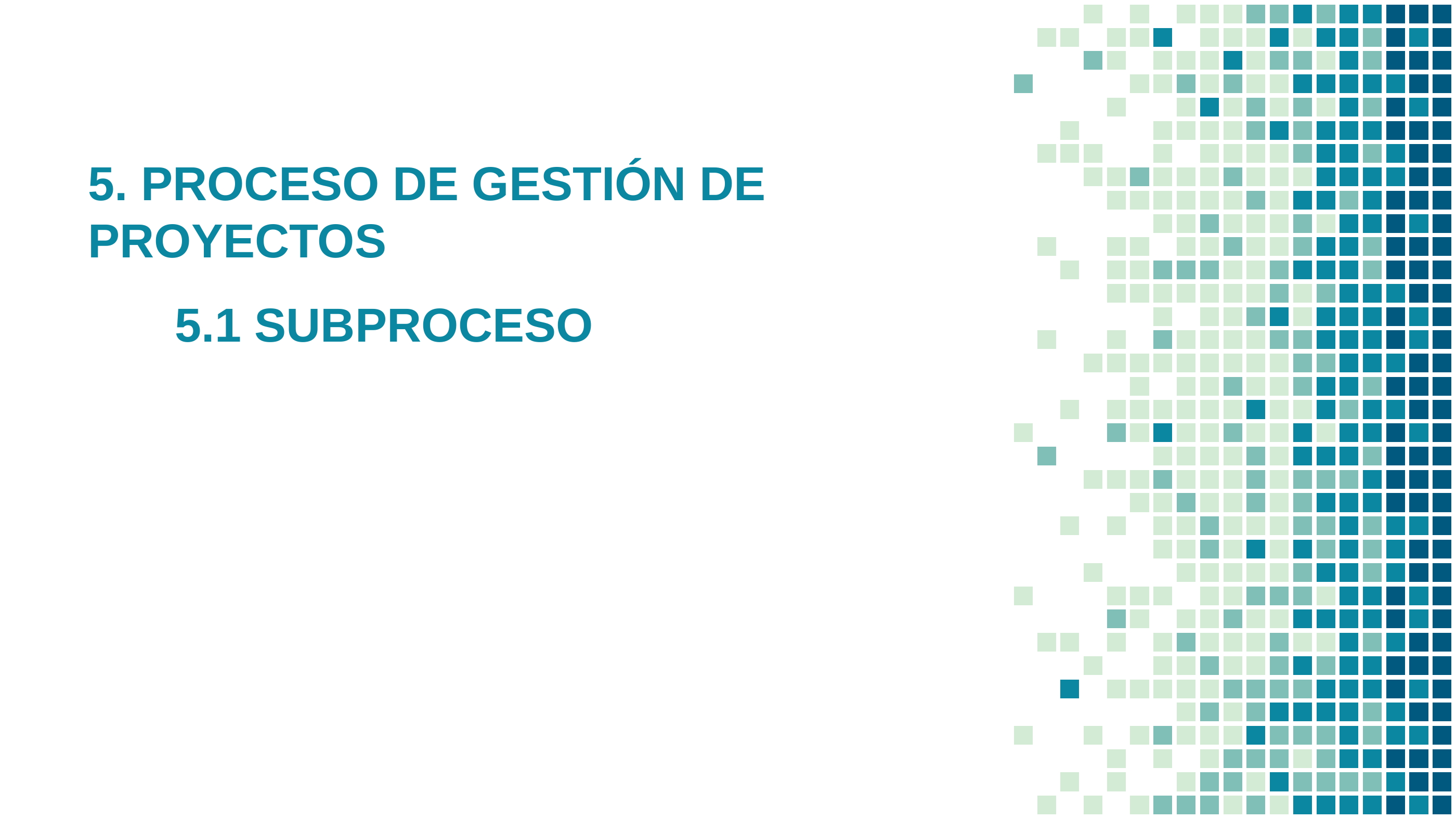

5. PROCESO DE GESTIÓN DE PROYECTOS

5.1 SUBPROCESO